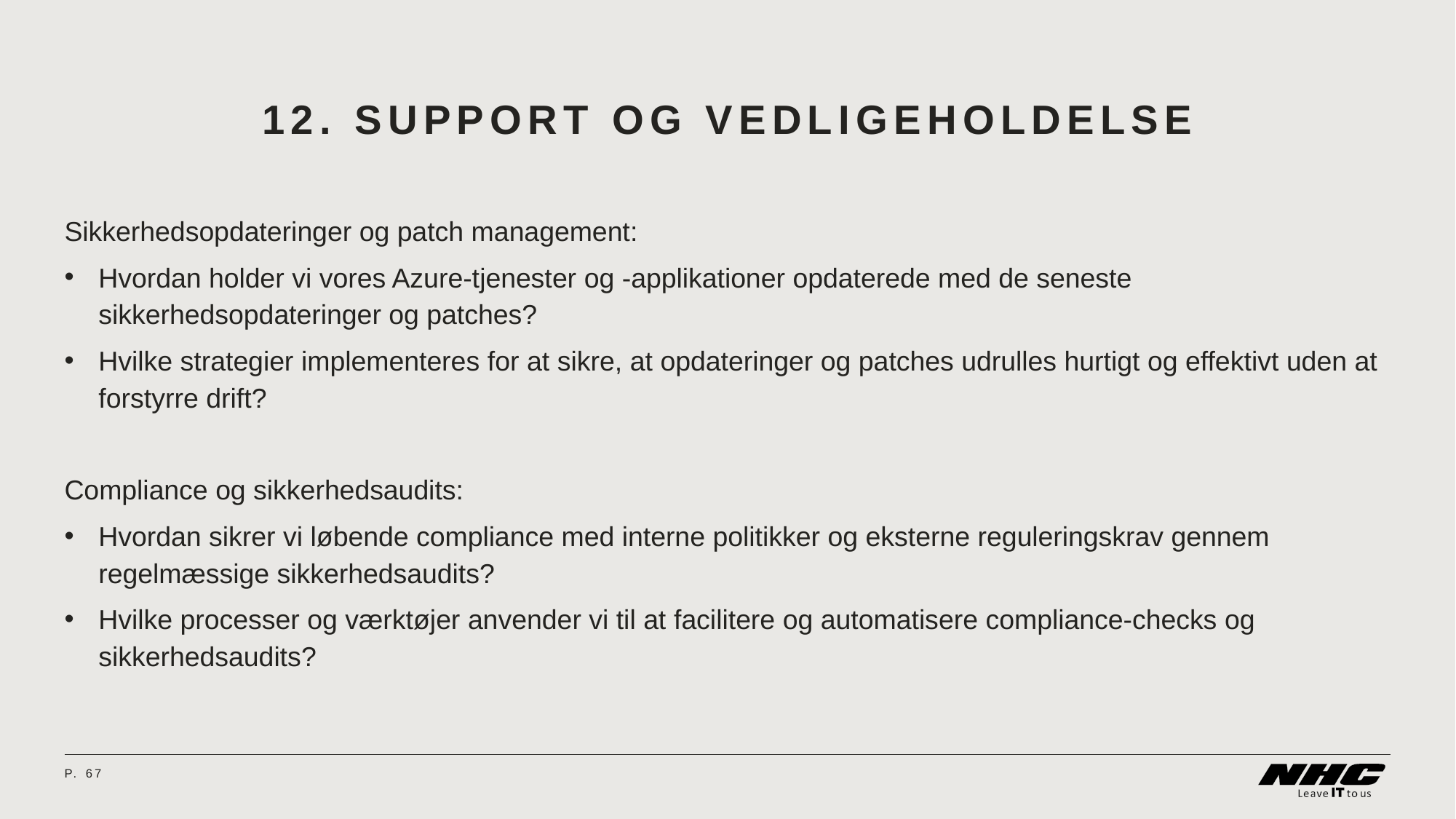

# 12. Support og vedligeholdelse
Sikkerhedsopdateringer og patch management:
Hvordan holder vi vores Azure-tjenester og -applikationer opdaterede med de seneste sikkerhedsopdateringer og patches?
Hvilke strategier implementeres for at sikre, at opdateringer og patches udrulles hurtigt og effektivt uden at forstyrre drift?

Compliance og sikkerhedsaudits:
Hvordan sikrer vi løbende compliance med interne politikker og eksterne reguleringskrav gennem regelmæssige sikkerhedsaudits?
Hvilke processer og værktøjer anvender vi til at facilitere og automatisere compliance-checks og sikkerhedsaudits?
P.	67

08 April 2024